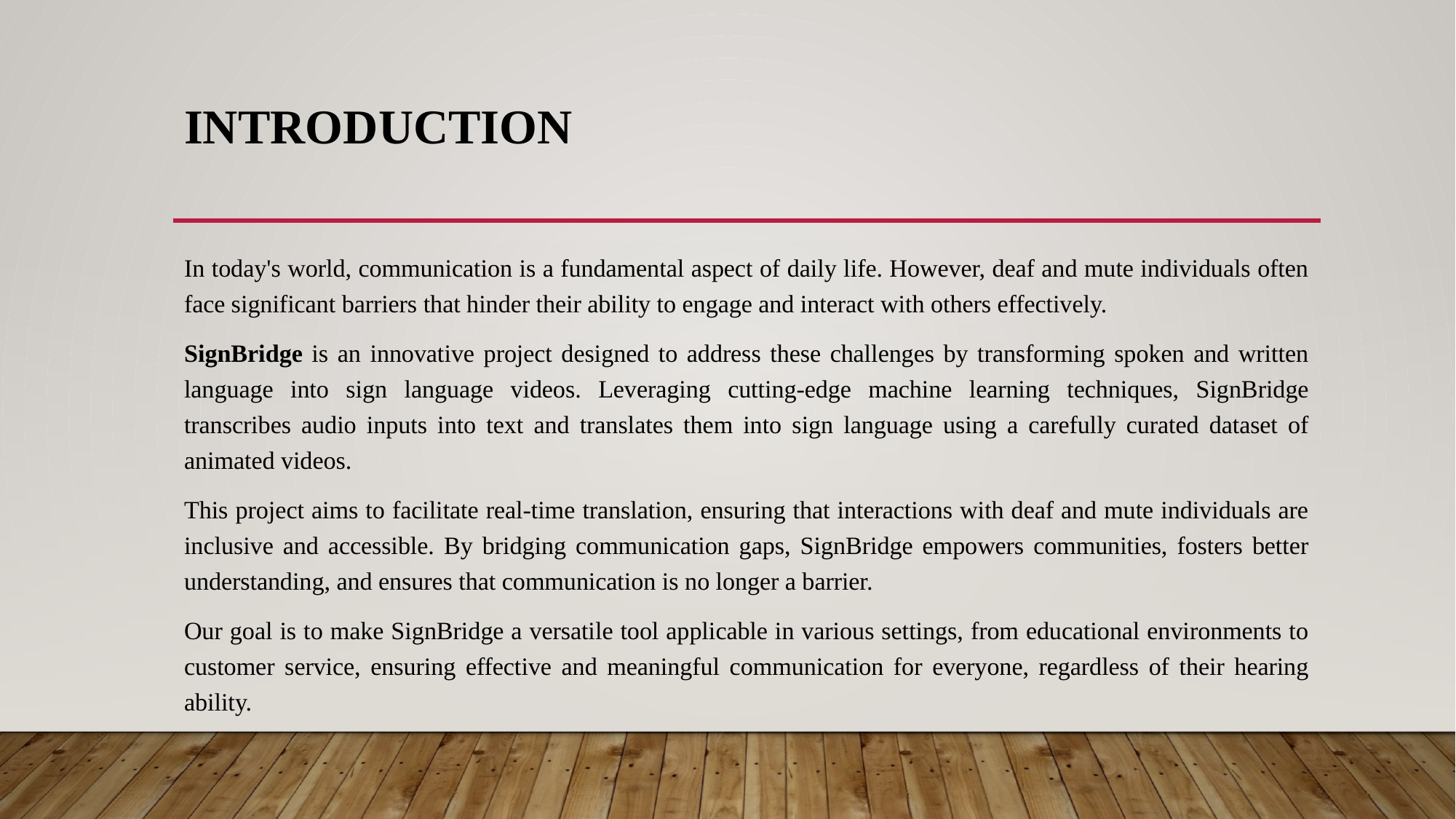

# introduction
In today's world, communication is a fundamental aspect of daily life. However, deaf and mute individuals often face significant barriers that hinder their ability to engage and interact with others effectively.
SignBridge is an innovative project designed to address these challenges by transforming spoken and written language into sign language videos. Leveraging cutting-edge machine learning techniques, SignBridge transcribes audio inputs into text and translates them into sign language using a carefully curated dataset of animated videos.
This project aims to facilitate real-time translation, ensuring that interactions with deaf and mute individuals are inclusive and accessible. By bridging communication gaps, SignBridge empowers communities, fosters better understanding, and ensures that communication is no longer a barrier.
Our goal is to make SignBridge a versatile tool applicable in various settings, from educational environments to customer service, ensuring effective and meaningful communication for everyone, regardless of their hearing ability.